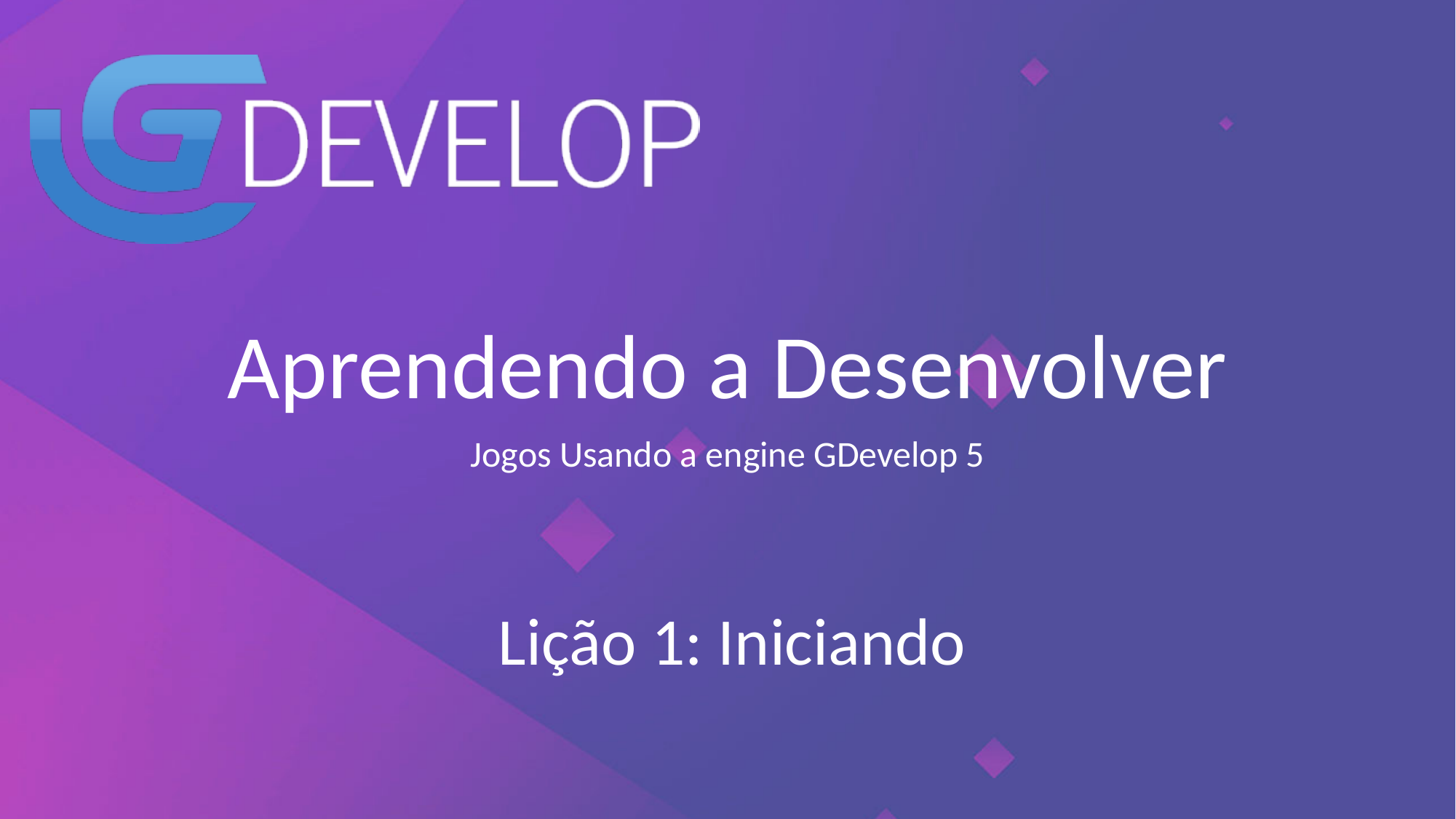

Aprendendo a Desenvolver
Jogos Usando a engine GDevelop 5
Lição 1: Iniciando